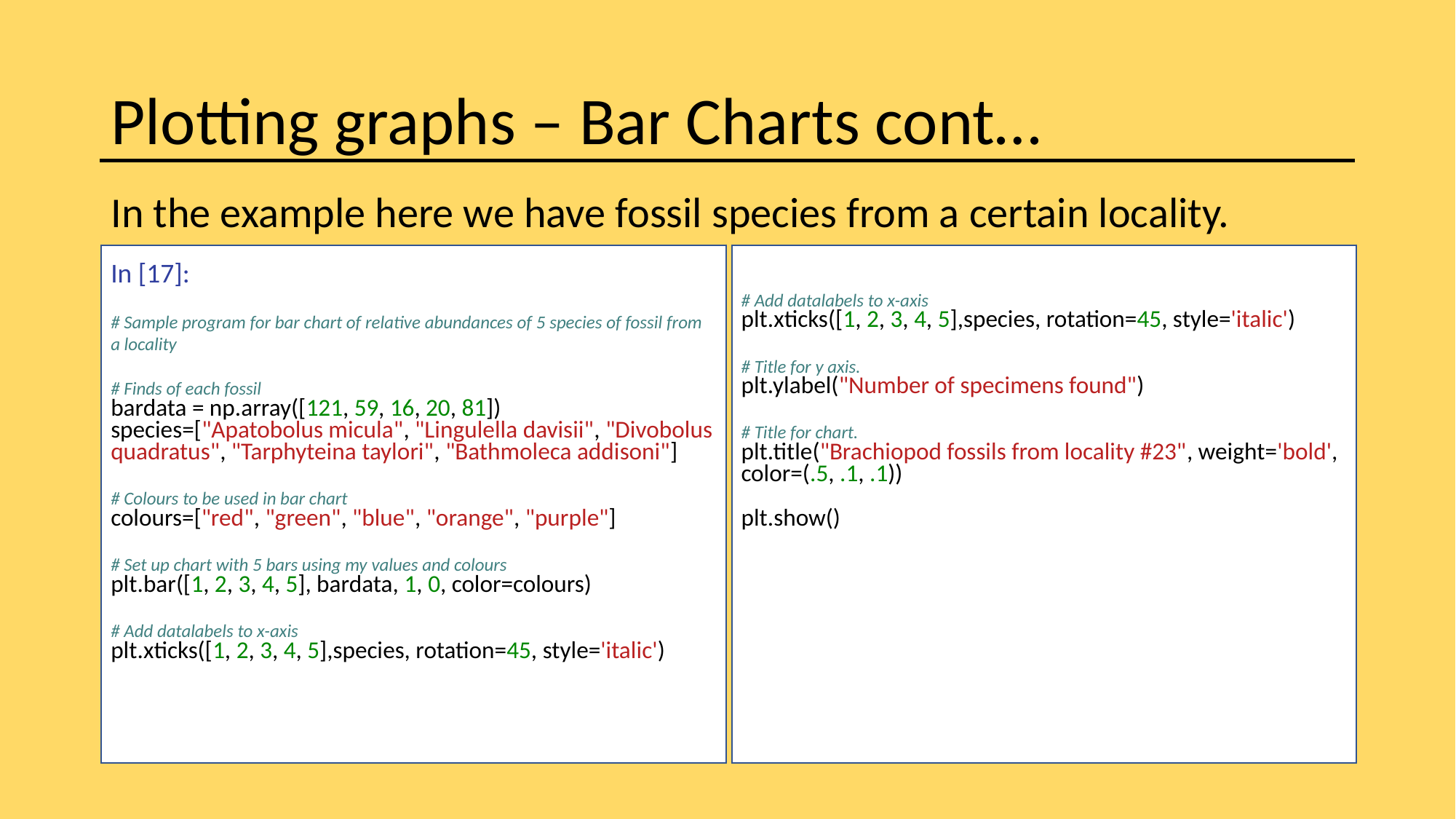

# Plotting graphs – Bar Charts cont…
In the example here we have fossil species from a certain locality.

In [17]:

# Sample program for bar chart of relative abundances of 5 species of fossil from a locality
​
# Finds of each fossil
bardata = np.array([121, 59, 16, 20, 81])
species=["Apatobolus micula", "Lingulella davisii", "Divobolus quadratus", "Tarphyteina taylori", "Bathmoleca addisoni"]
​
# Colours to be used in bar chart
colours=["red", "green", "blue", "orange", "purple"]
​
# Set up chart with 5 bars using my values and colours
plt.bar([1, 2, 3, 4, 5], bardata, 1, 0, color=colours)

# Add datalabels to x-axis
plt.xticks([1, 2, 3, 4, 5],species, rotation=45, style='italic')

​
​
# Add datalabels to x-axis
plt.xticks([1, 2, 3, 4, 5],species, rotation=45, style='italic')
​
# Title for y axis.
plt.ylabel("Number of specimens found")
​
# Title for chart.
plt.title("Brachiopod fossils from locality #23", weight='bold', color=(.5, .1, .1))

plt.show()